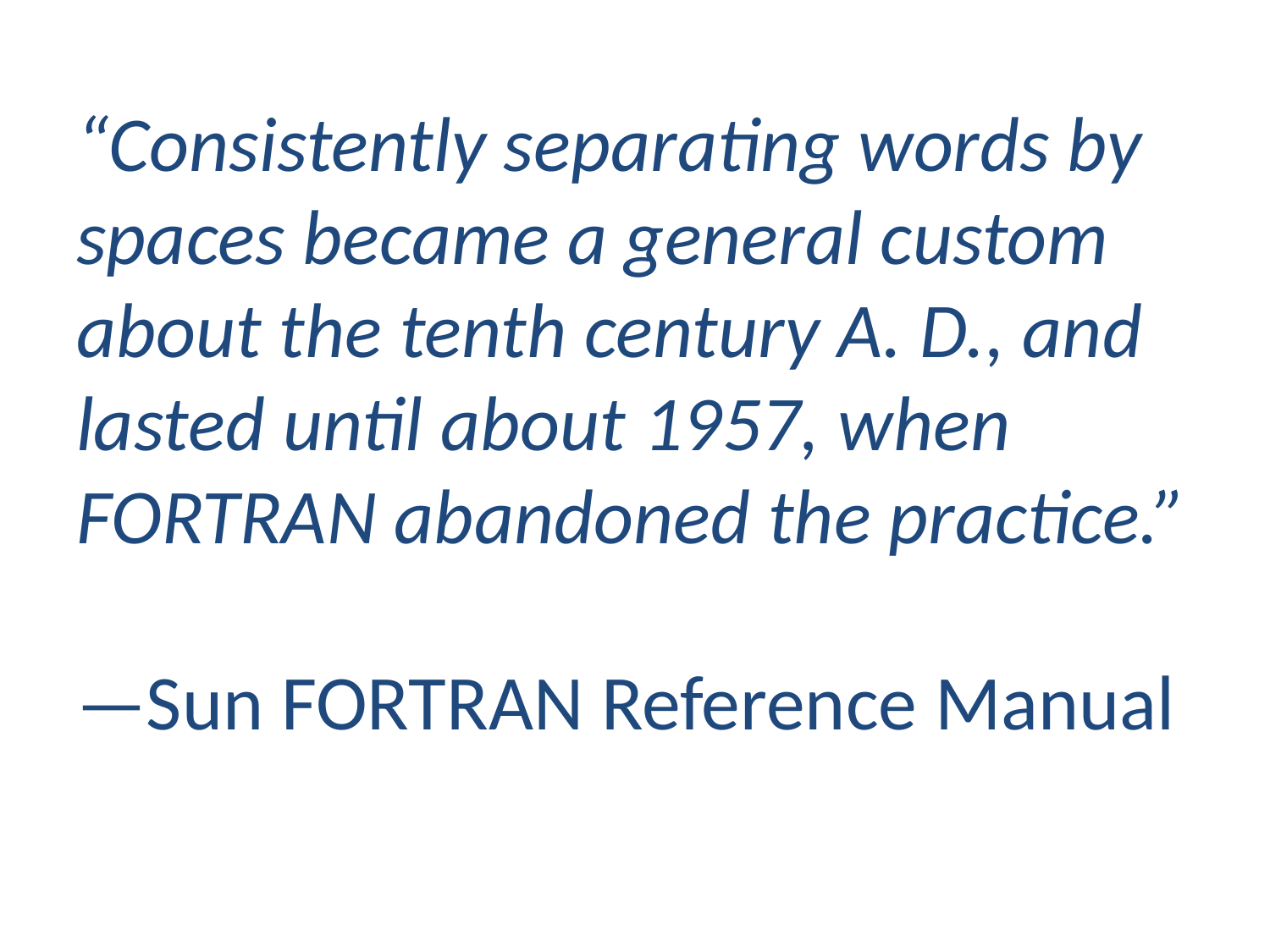

# “Consistently separating words by spaces became a general custom about the tenth century A. D., and lasted until about 1957, when FORTRAN abandoned the practice.” —Sun FORTRAN Reference Manual